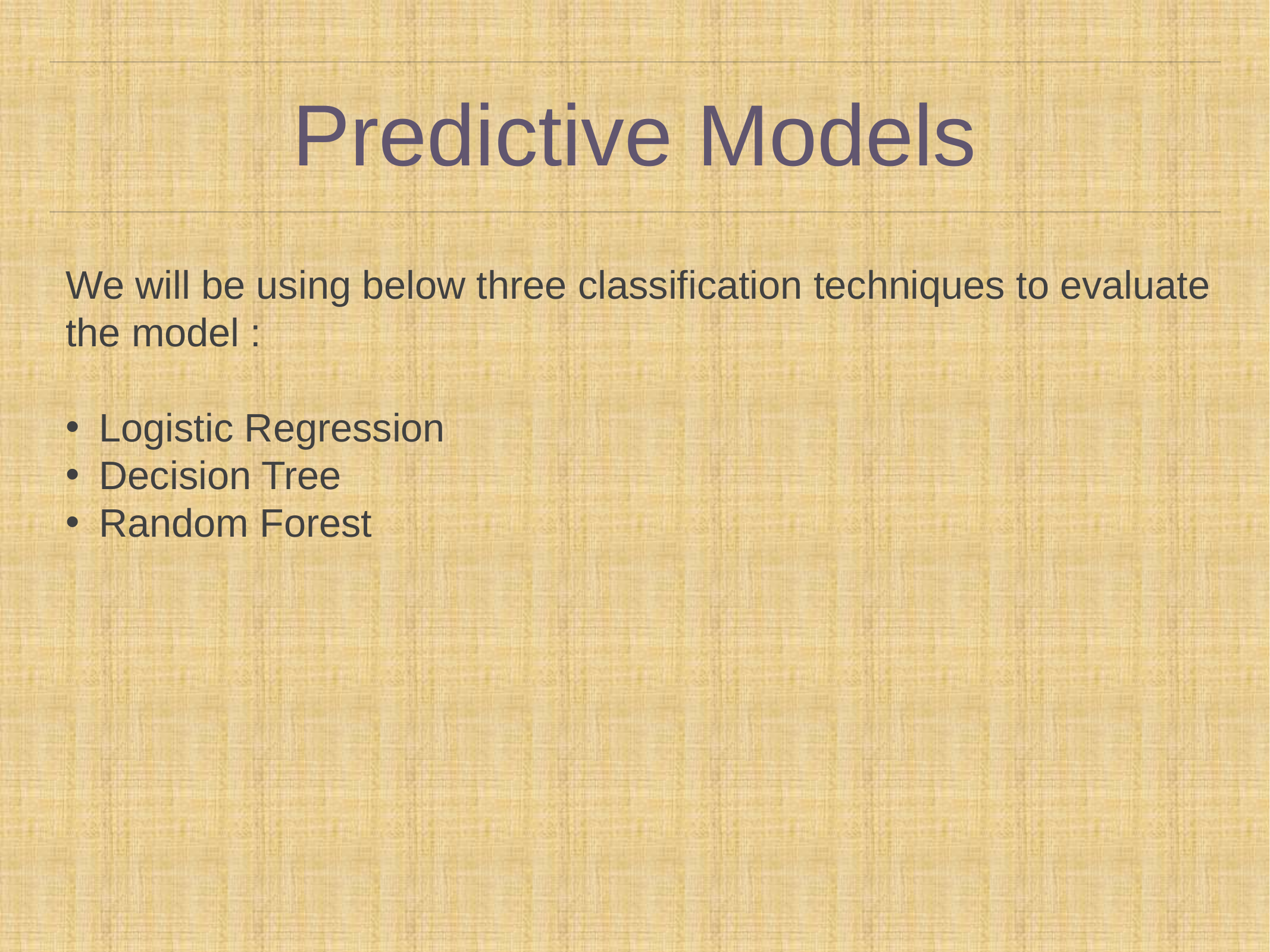

# Predictive Models
We will be using below three classification techniques to evaluate the model :

Logistic Regression
Decision Tree
Random Forest